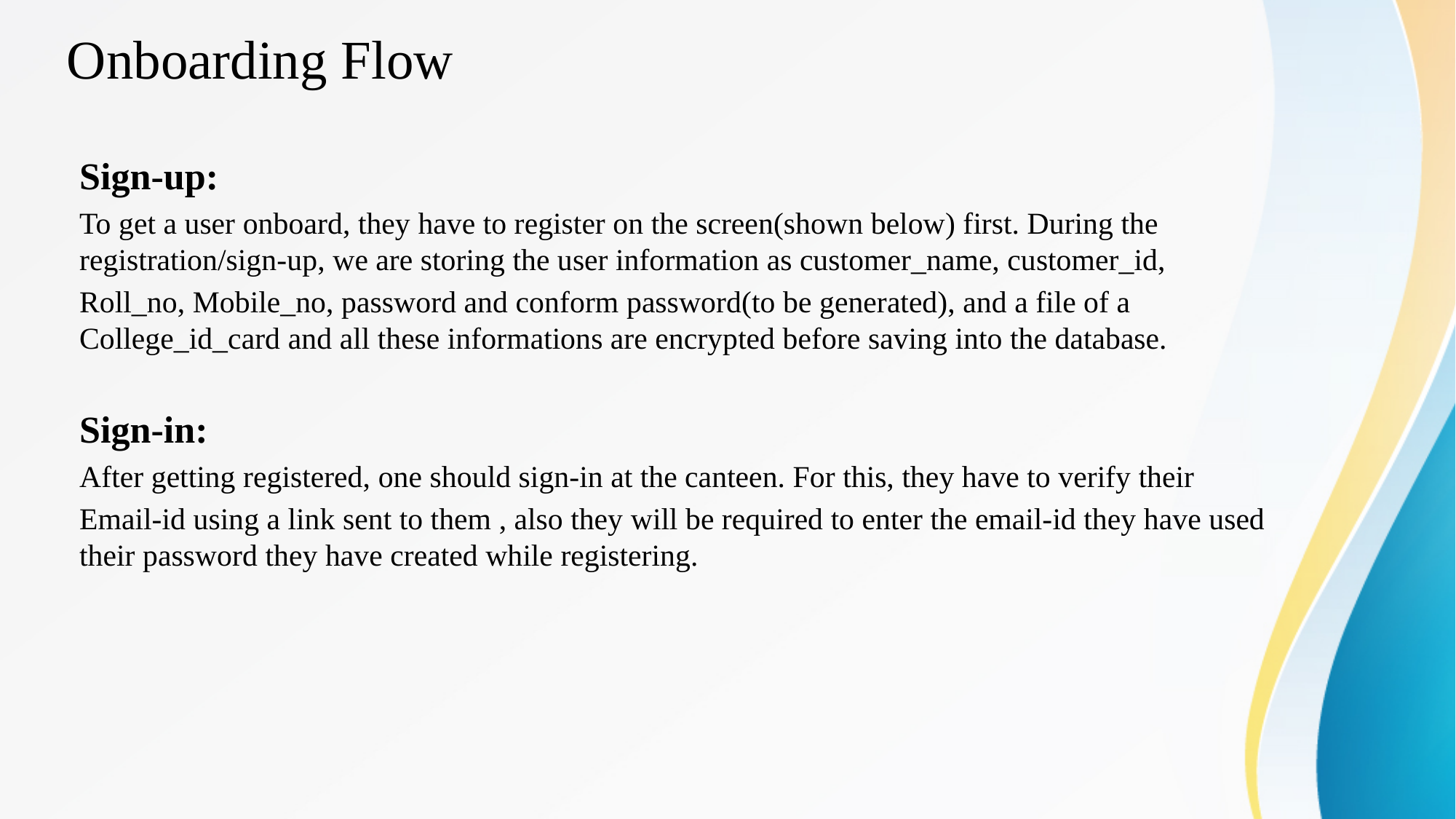

# Onboarding Flow
Sign-up:
To get a user onboard, they have to register on the screen(shown below) first. During the registration/sign-up, we are storing the user information as customer_name, customer_id,
Roll_no, Mobile_no, password and conform password(to be generated), and a file of a College_id_card and all these informations are encrypted before saving into the database.

Sign-in:
After getting registered, one should sign-in at the canteen. For this, they have to verify their
Email-id using a link sent to them , also they will be required to enter the email-id they have used their password they have created while registering.